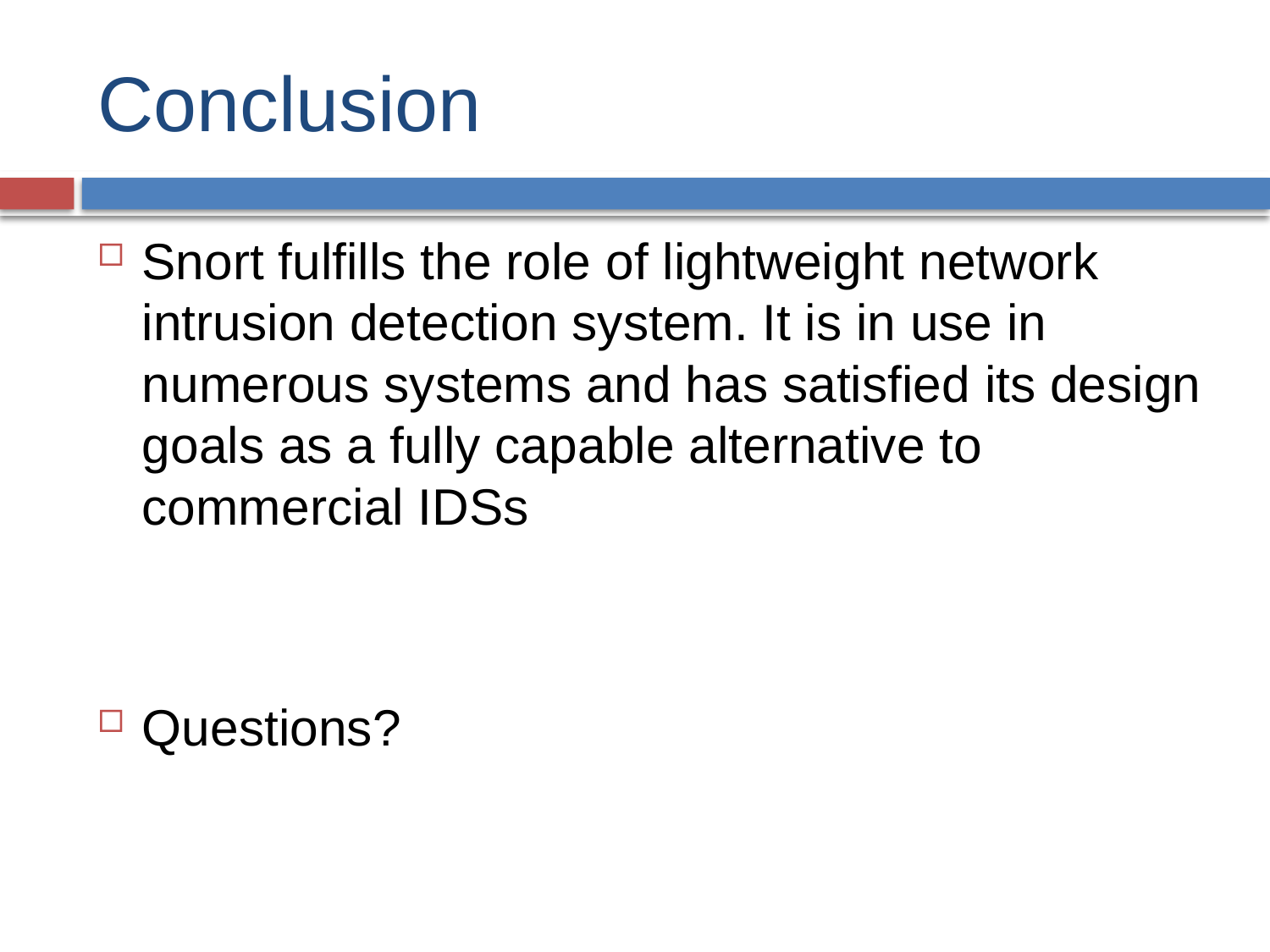

# Conclusion
Snort fulfills the role of lightweight network intrusion detection system. It is in use in numerous systems and has satisfied its design goals as a fully capable alternative to commercial IDSs

Questions?